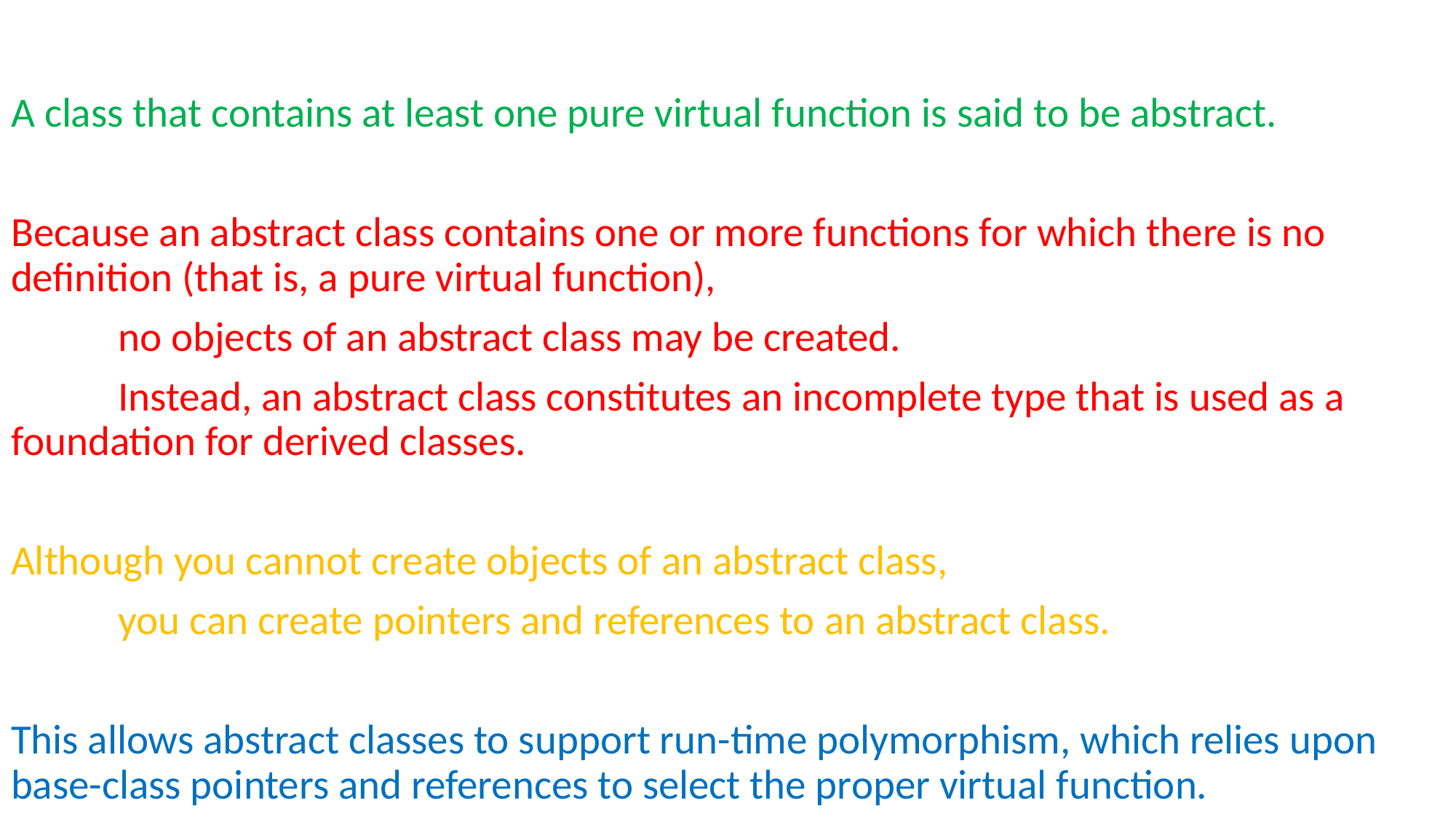

#
A class that contains at least one pure virtual function is said to be abstract.

Because an abstract class contains one or more functions for which there is no 	definition (that is, a pure virtual function),
	no objects of an abstract class may be created.
	Instead, an abstract class constitutes an incomplete type that is used as a 	foundation for derived classes.

Although you cannot create objects of an abstract class,
	you can create pointers and references to an abstract class.

This allows abstract classes to support run-time polymorphism, which relies upon 	base-class pointers and references to select the proper virtual function.